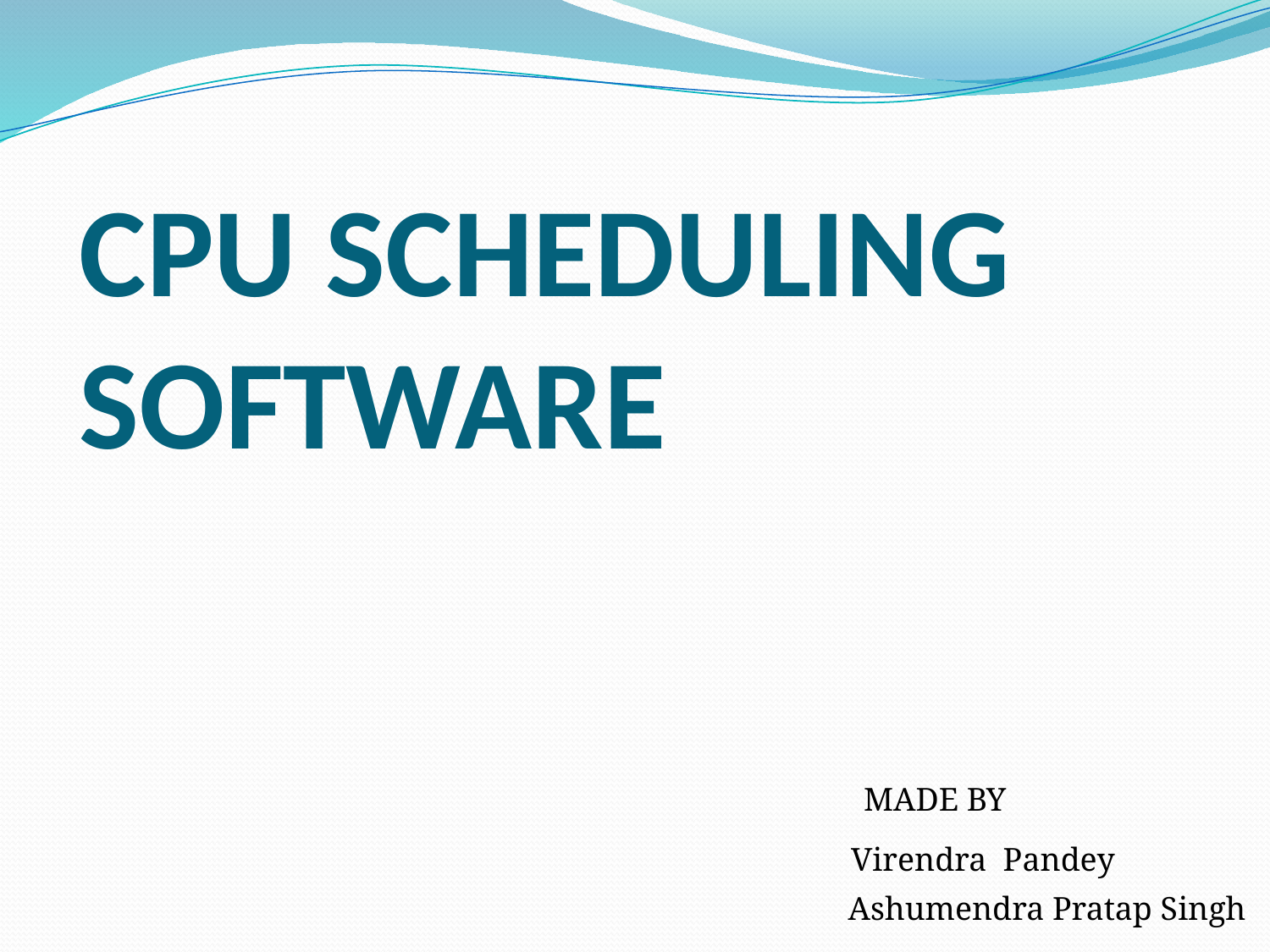

# CPU SCHEDULING SOFTWARE
MADE BY
 Virendra  Pandey
Ashumendra Pratap Singh